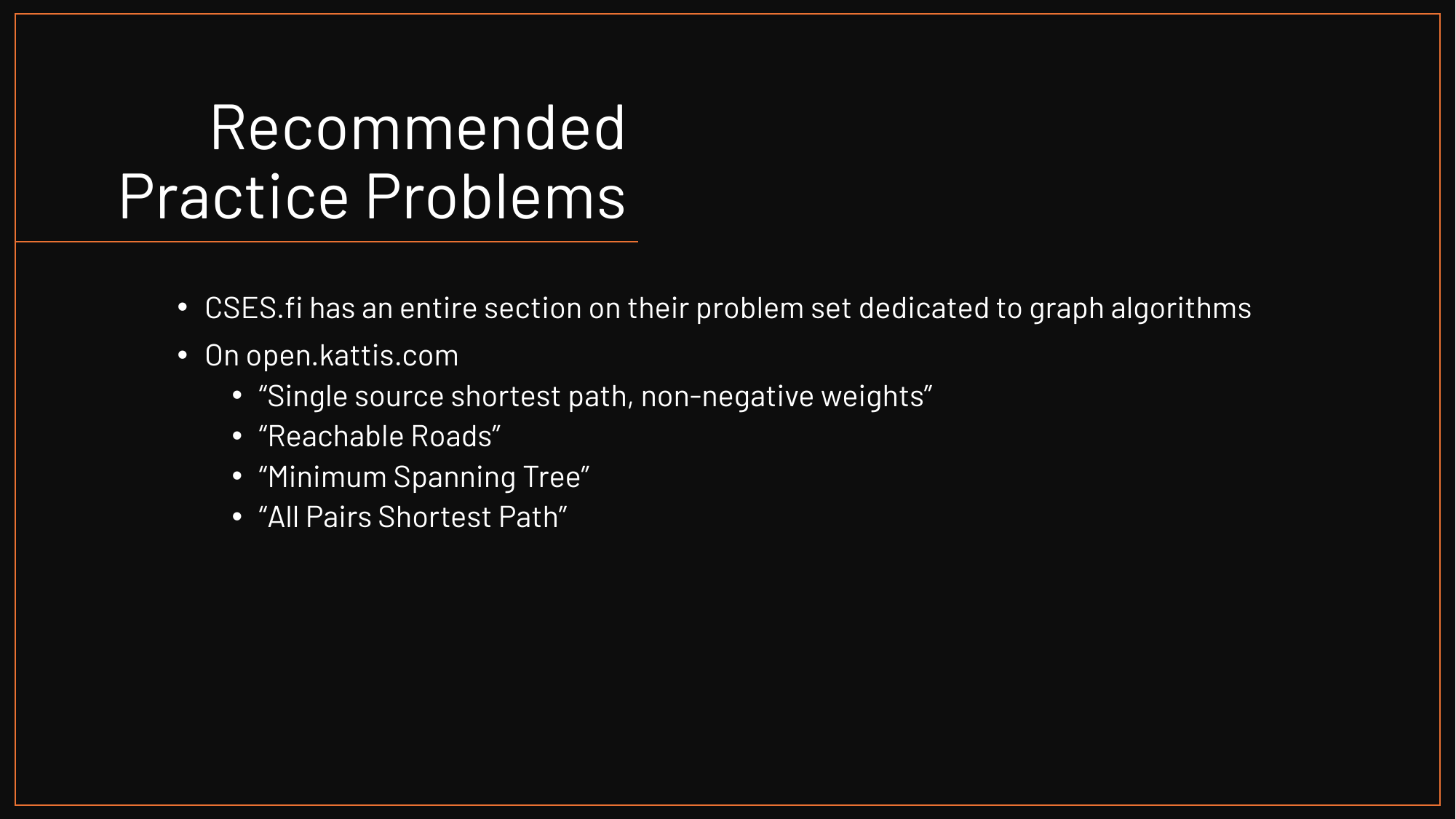

# Recommended Practice Problems
CSES.fi has an entire section on their problem set dedicated to graph algorithms
On open.kattis.com
“Single source shortest path, non-negative weights”
“Reachable Roads”
“Minimum Spanning Tree”
“All Pairs Shortest Path”